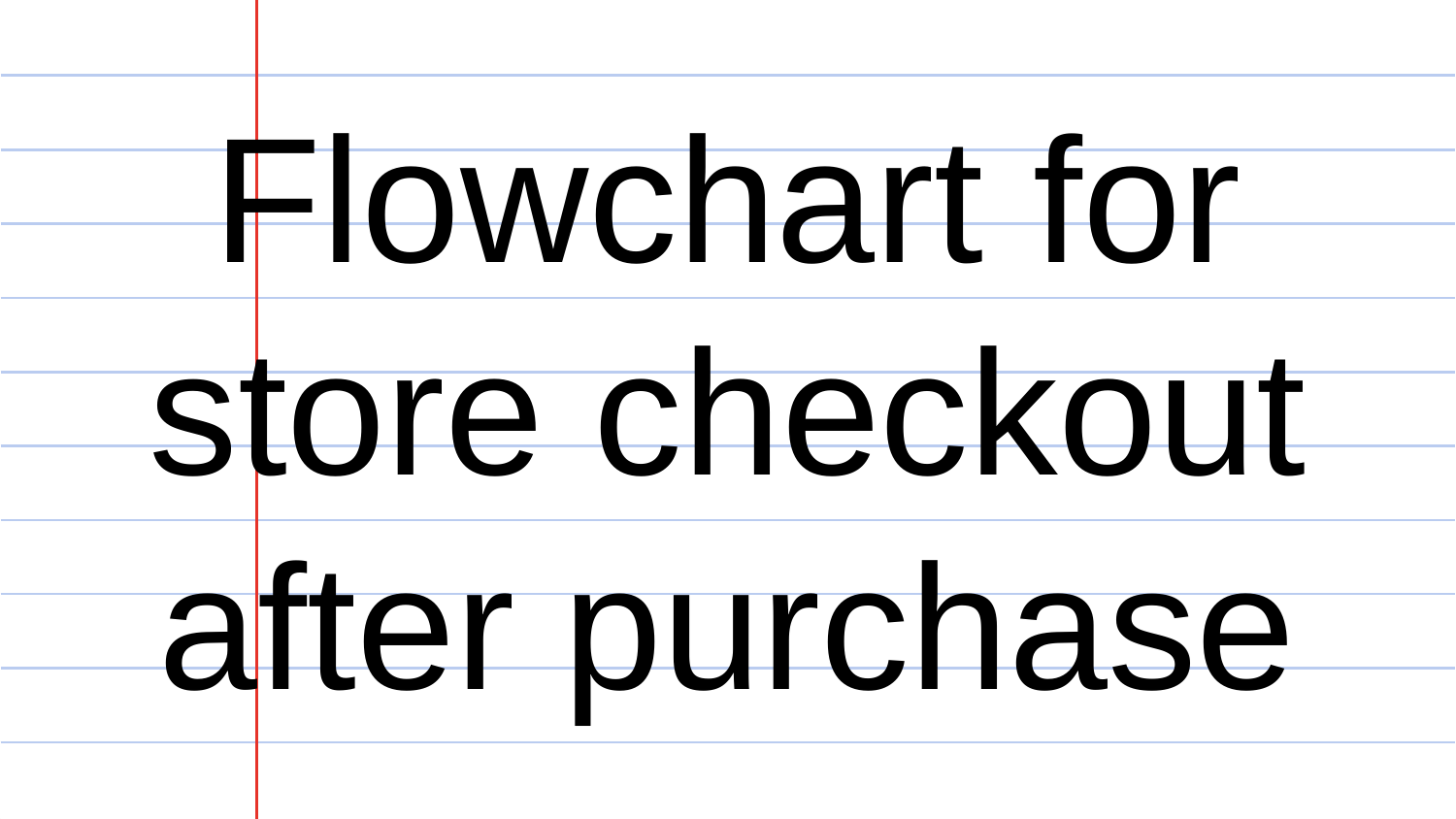

# Flowchart for store checkout after purchase